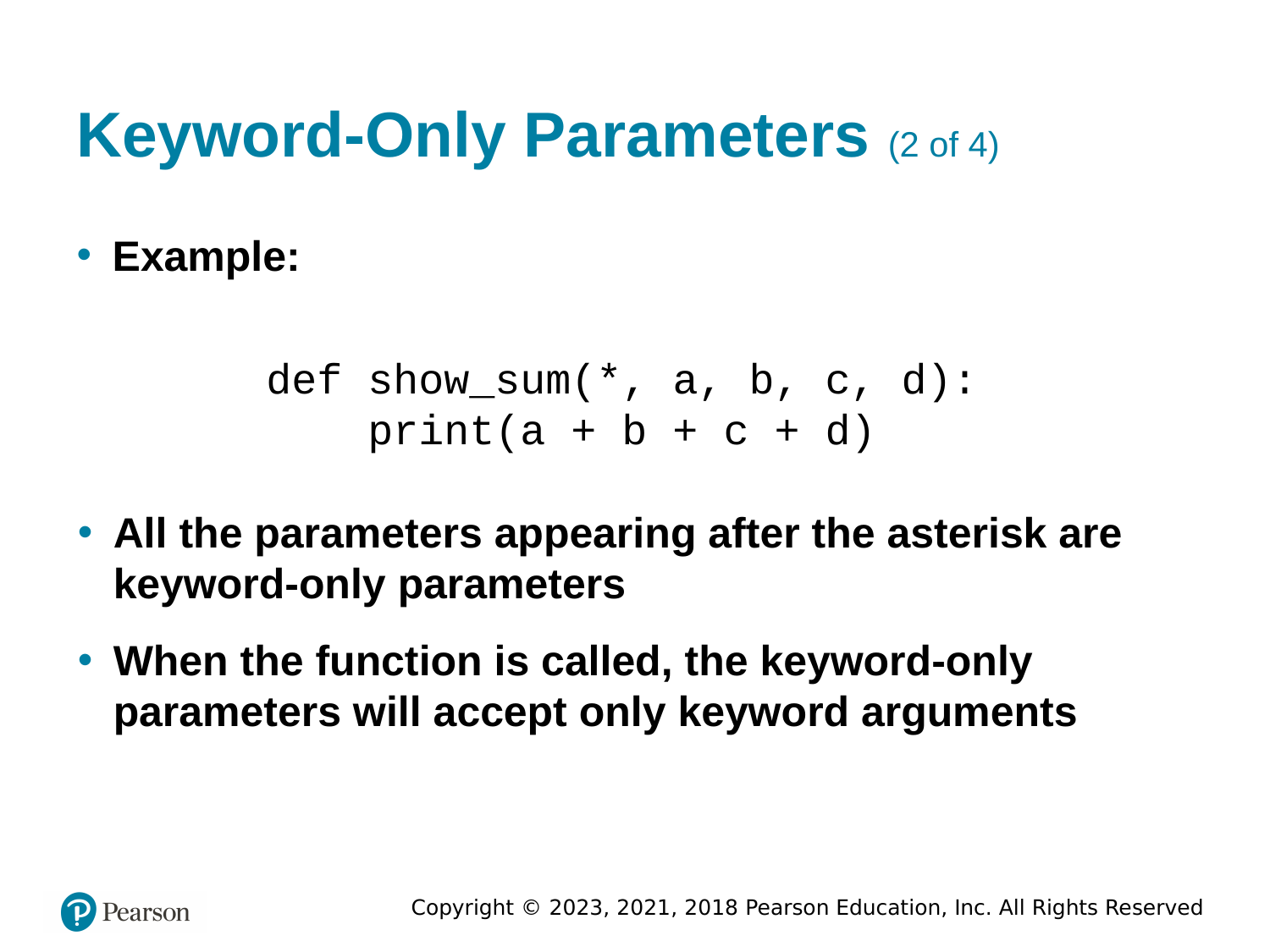

# Keyword-Only Parameters (2 of 4)
Example:
def show_sum(*, a, b, c, d):
    print(a + b + c + d)
All the parameters appearing after the asterisk are keyword-only parameters
When the function is called, the keyword-only parameters will accept only keyword arguments